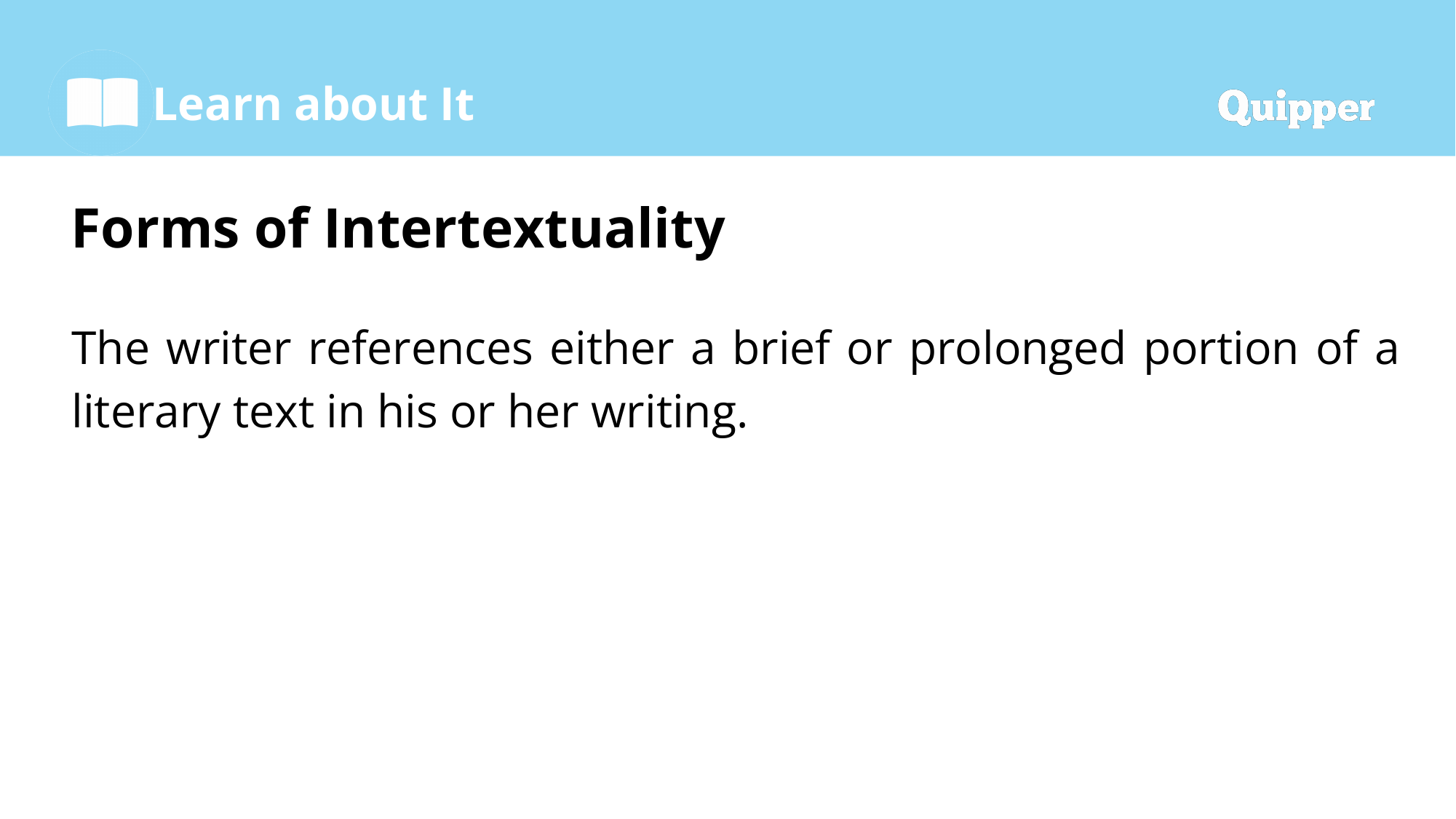

# Forms of Intertextuality
The writer references either a brief or prolonged portion of a literary text in his or her writing.